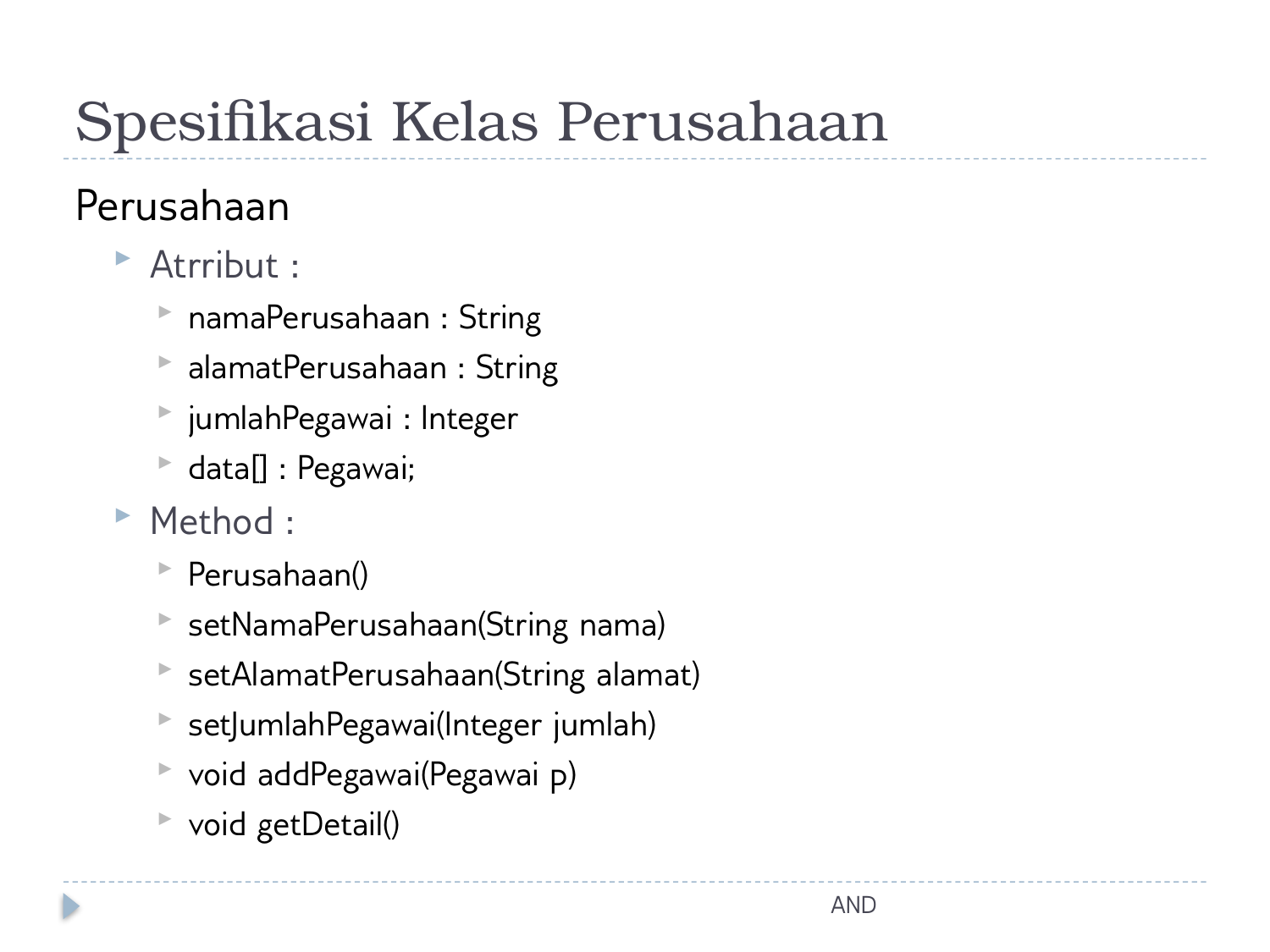

# Spesifikasi Kelas Perusahaan
Perusahaan
Atrribut :
namaPerusahaan : String
alamatPerusahaan : String
jumlahPegawai : Integer
data[] : Pegawai;
Method :
Perusahaan()
setNamaPerusahaan(String nama)
setAlamatPerusahaan(String alamat)
setJumlahPegawai(Integer jumlah)
void addPegawai(Pegawai p)
void getDetail()

AND